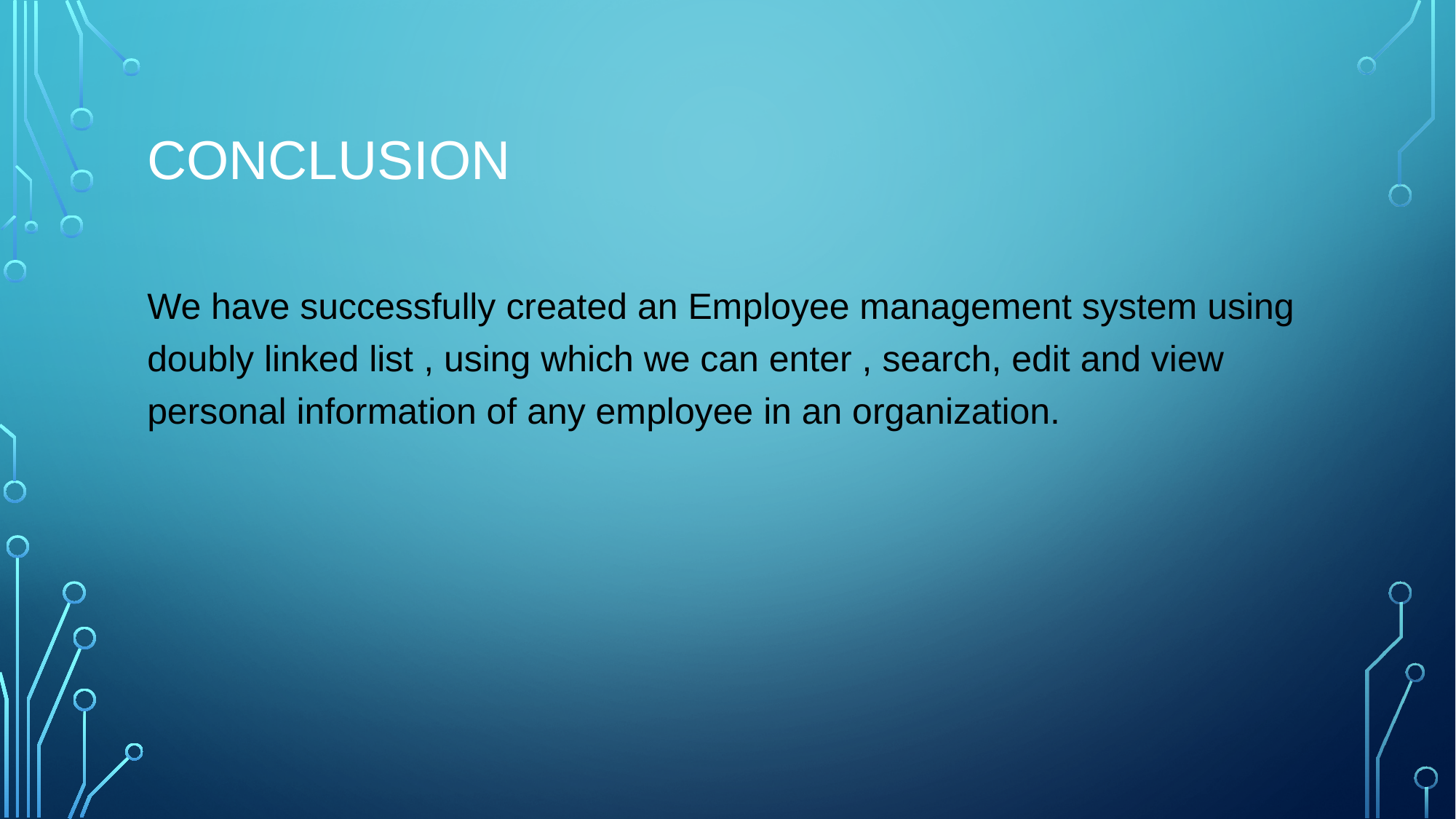

# conclusion
We have successfully created an Employee management system using doubly linked list , using which we can enter , search, edit and view personal information of any employee in an organization.